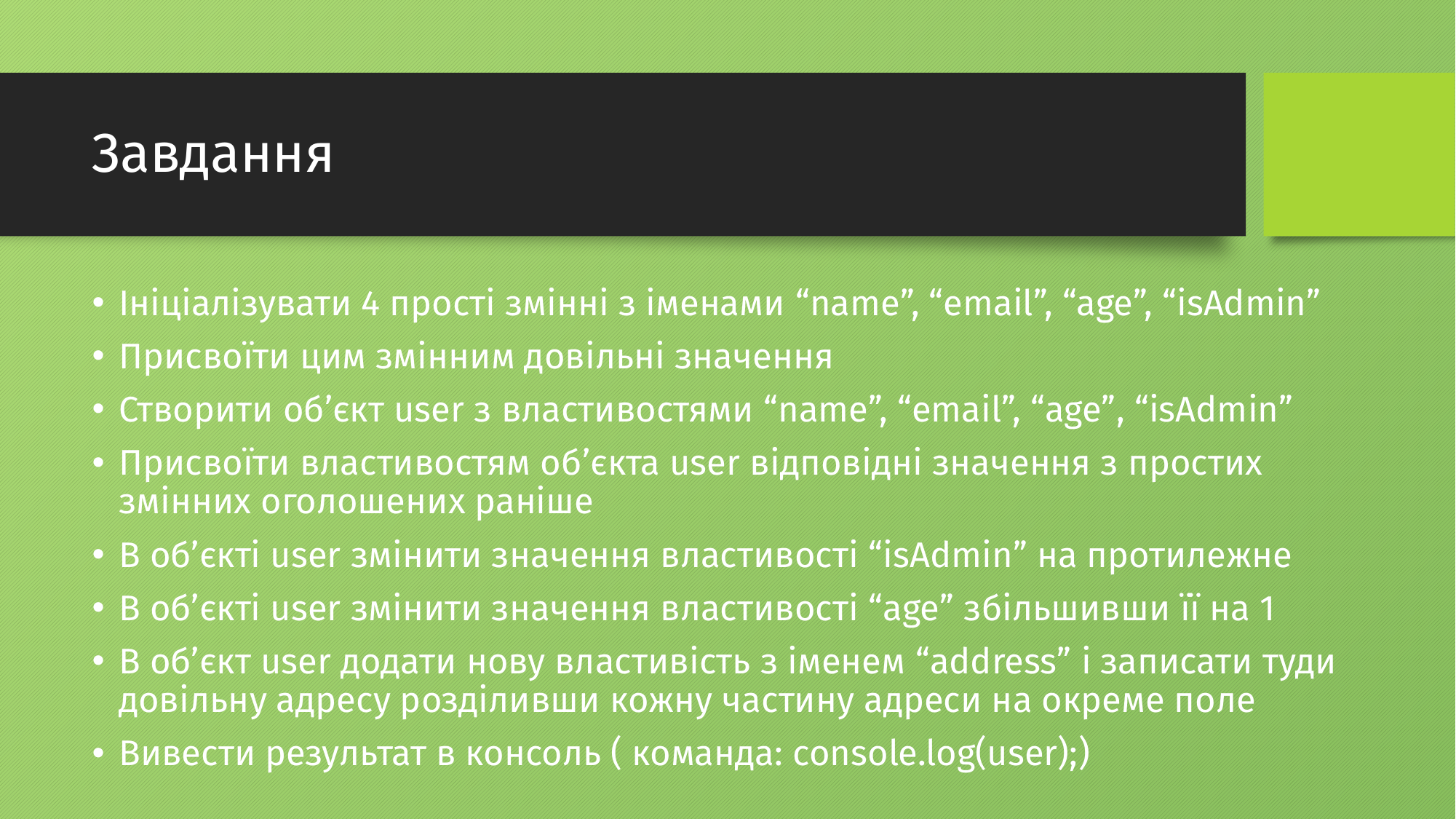

# Завдання
Ініціалізувати 4 прості змінні з іменами “name”, “email”, “age”, “isAdmin”
Присвоїти цим змінним довільні значення
Створити об’єкт user з властивостями “name”, “email”, “age”, “isAdmin”
Присвоїти властивостям об’єкта user відповідні значення з простих змінних оголошених раніше
В об’єкті user змінити значення властивості “isAdmin” на протилежне
В об’єкті user змінити значення властивості “age” збільшивши її на 1
В об’єкт user додати нову властивість з іменем “address” і записати туди довільну адресу розділивши кожну частину адреси на окреме поле
Вивести результат в консоль ( команда: console.log(user);)